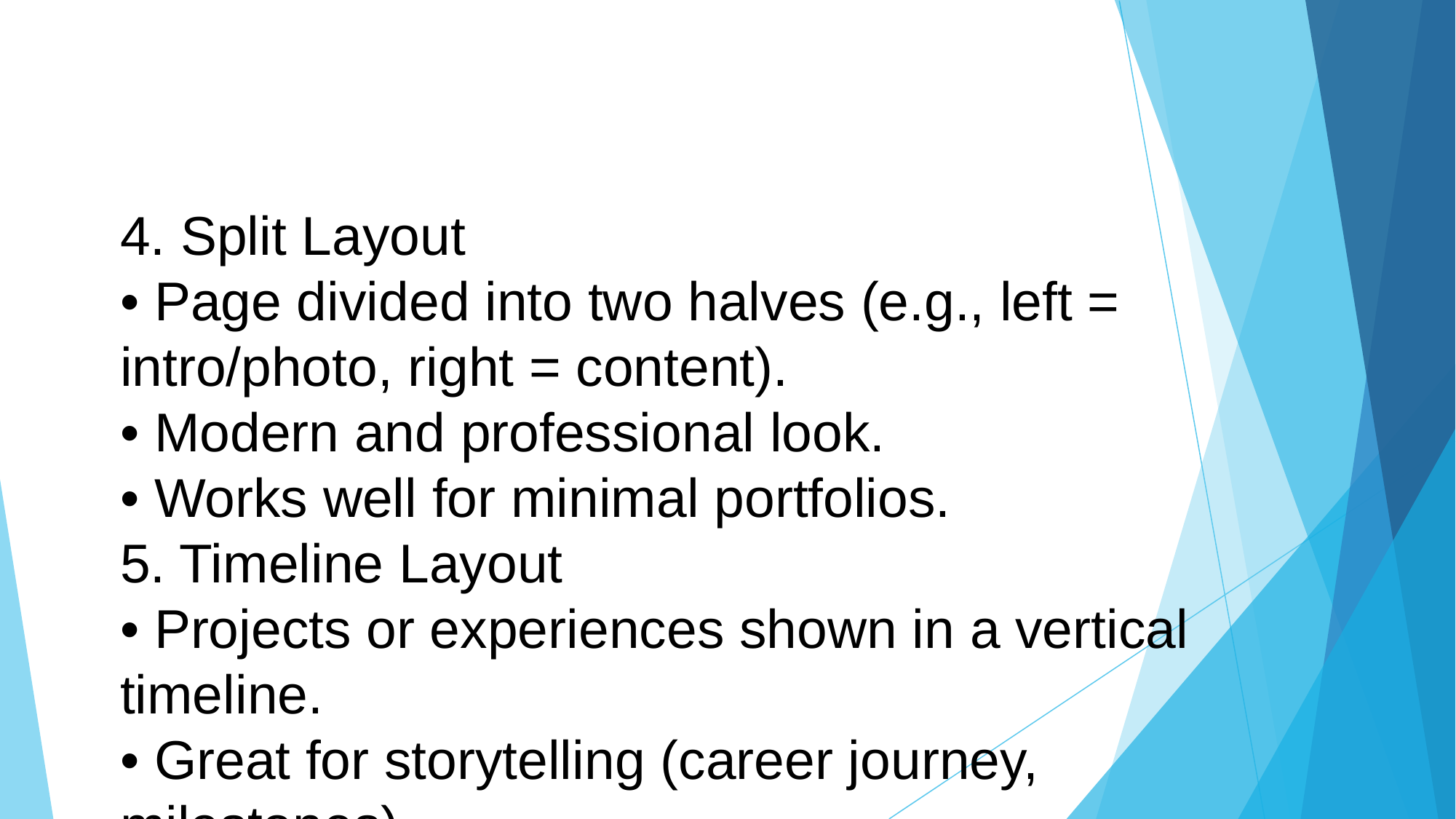

4. Split Layout
• Page divided into two halves (e.g., left = intro/photo, right = content).
• Modern and professional look.
• Works well for minimal portfolios.
5. Timeline Layout
• Projects or experiences shown in a vertical timeline.
• Great for storytelling (career journey, milestones).